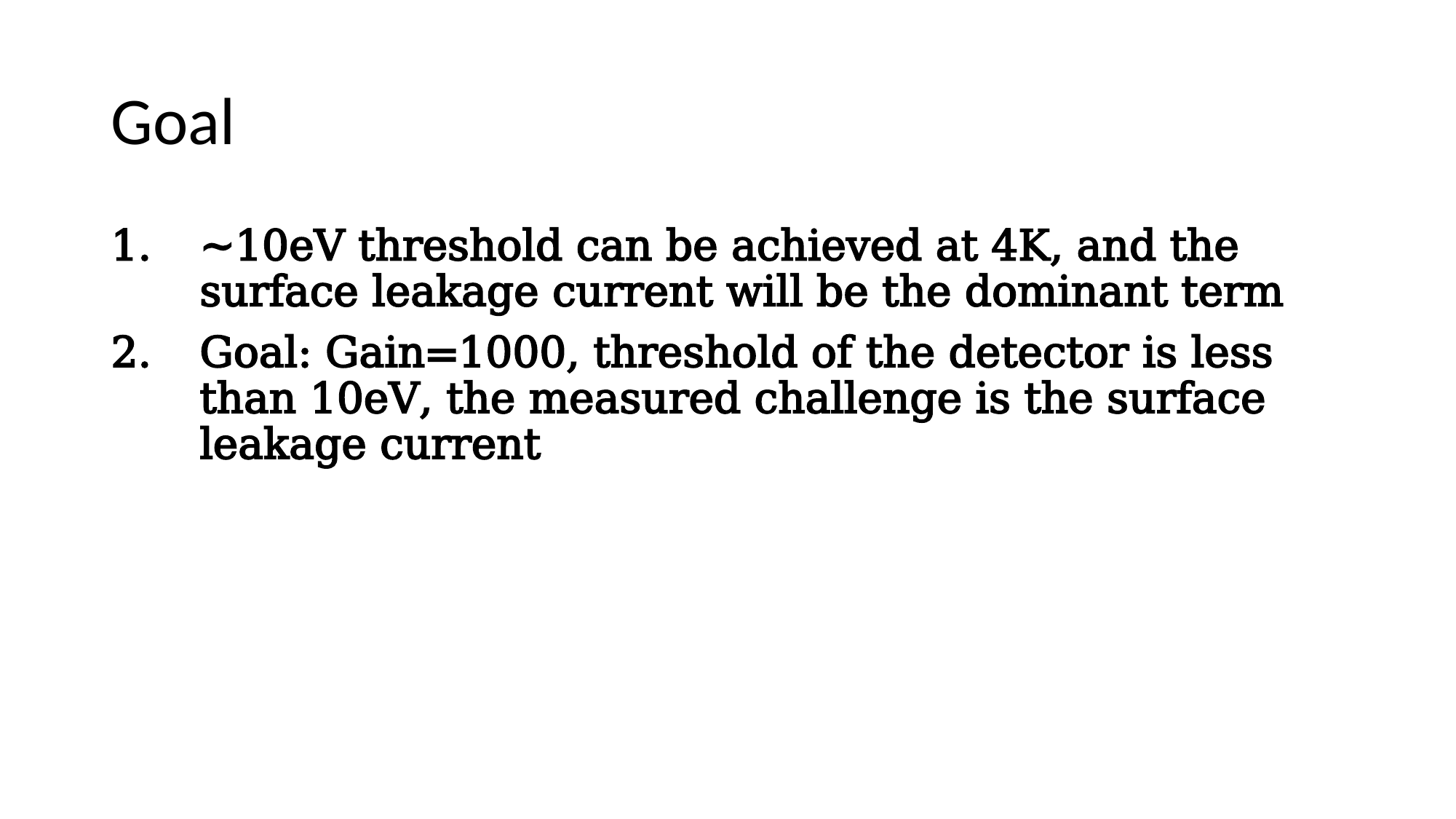

# Goal
~10eV threshold can be achieved at 4K, and the surface leakage current will be the dominant term
Goal: Gain=1000, threshold of the detector is less than 10eV, the measured challenge is the surface leakage current